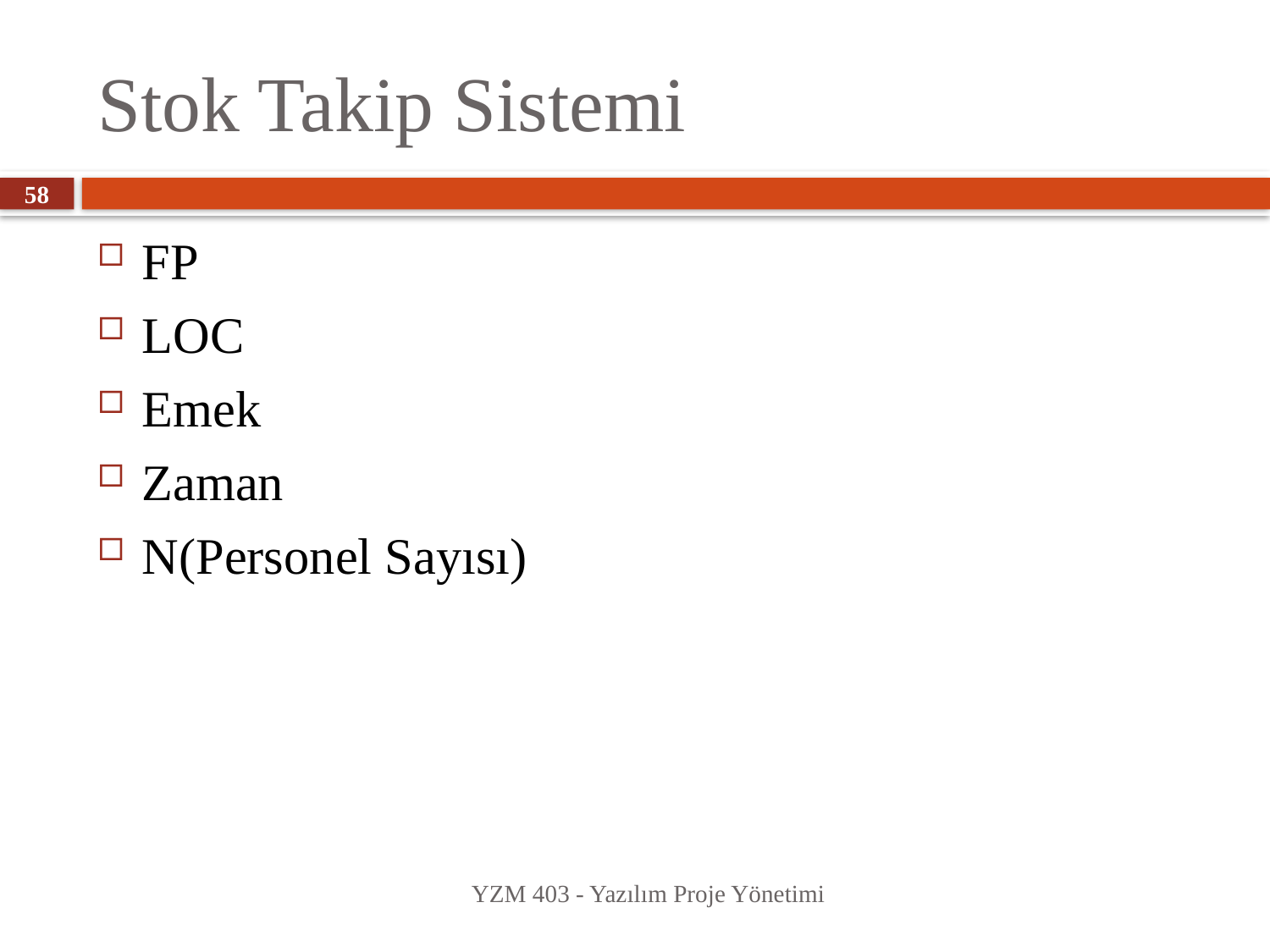

# Stok Takip Sistemi
58
FP
LOC
Emek
Zaman
N(Personel Sayısı)
YZM 403 - Yazılım Proje Yönetimi